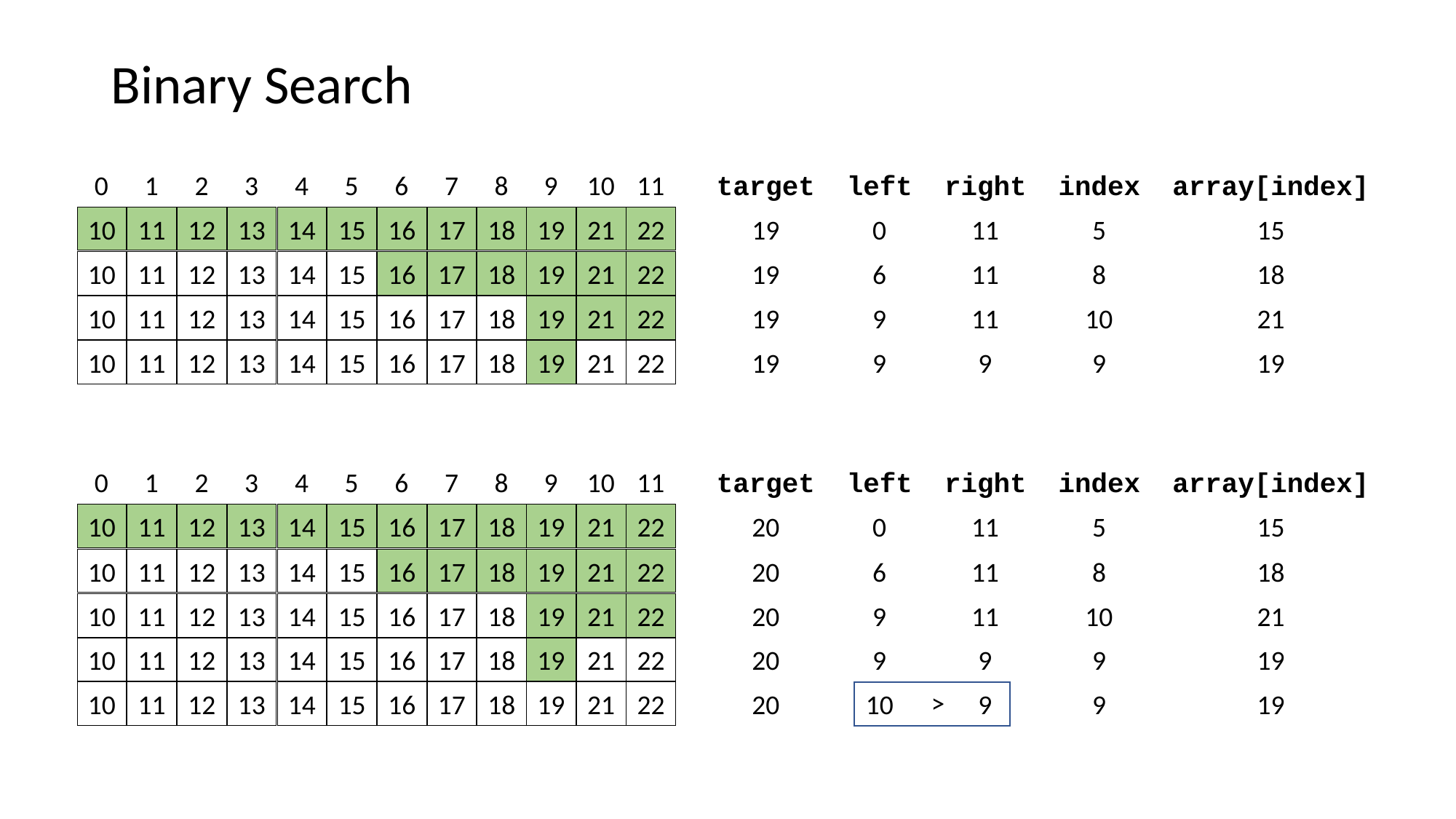

# Binary Search
0
1
2
3
4
5
6
7
8
9
10
11
target
left
right
index
array[index]
10
11
12
13
14
15
16
17
18
19
21
22
19
0
11
5
15
10
11
12
13
14
15
16
17
18
19
21
22
19
6
11
8
18
10
11
12
13
14
15
16
17
18
19
21
22
19
9
11
10
21
10
11
12
13
14
15
16
17
18
19
21
22
19
9
9
9
19
0
1
2
3
4
5
6
7
8
9
10
11
target
left
right
index
array[index]
10
11
12
13
14
15
16
17
18
19
21
22
20
0
11
5
15
10
11
12
13
14
15
16
17
18
19
21
22
20
6
11
8
18
10
11
12
13
14
15
16
17
18
19
21
22
20
9
11
10
21
10
11
12
13
14
15
16
17
18
19
21
22
20
9
9
9
19
>
10
11
12
13
14
15
16
17
18
19
21
22
20
10
9
9
19